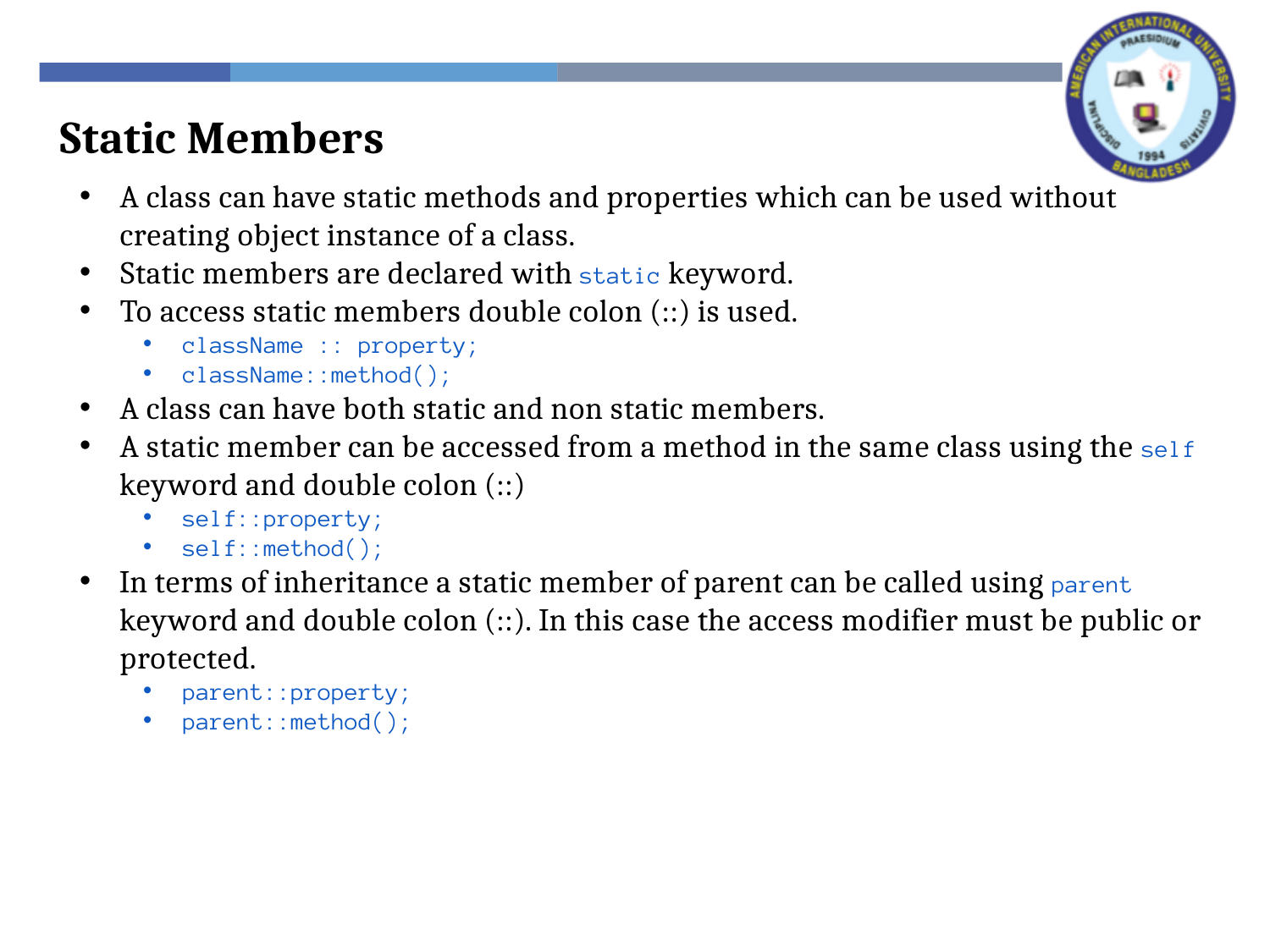

Static Members
A class can have static methods and properties which can be used without creating object instance of a class.
Static members are declared with static keyword.
To access static members double colon (::) is used.
className :: property;
className::method();
A class can have both static and non static members.
A static member can be accessed from a method in the same class using the self keyword and double colon (::)
self::property;
self::method();
In terms of inheritance a static member of parent can be called using parent keyword and double colon (::). In this case the access modifier must be public or protected.
parent::property;
parent::method();